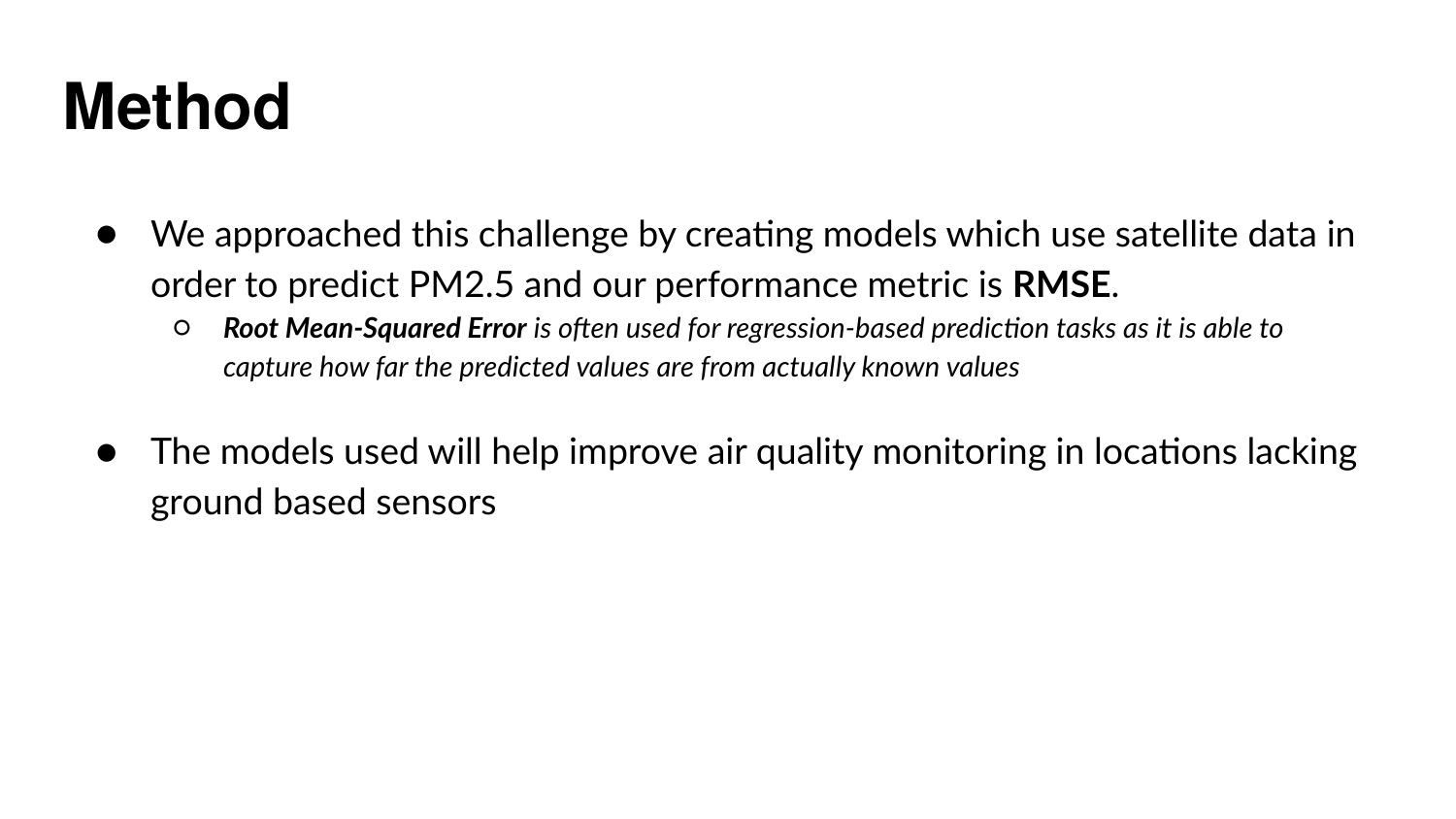

# Method
We approached this challenge by creating models which use satellite data in order to predict PM2.5 and our performance metric is RMSE.
Root Mean-Squared Error is often used for regression-based prediction tasks as it is able to capture how far the predicted values are from actually known values
The models used will help improve air quality monitoring in locations lacking ground based sensors